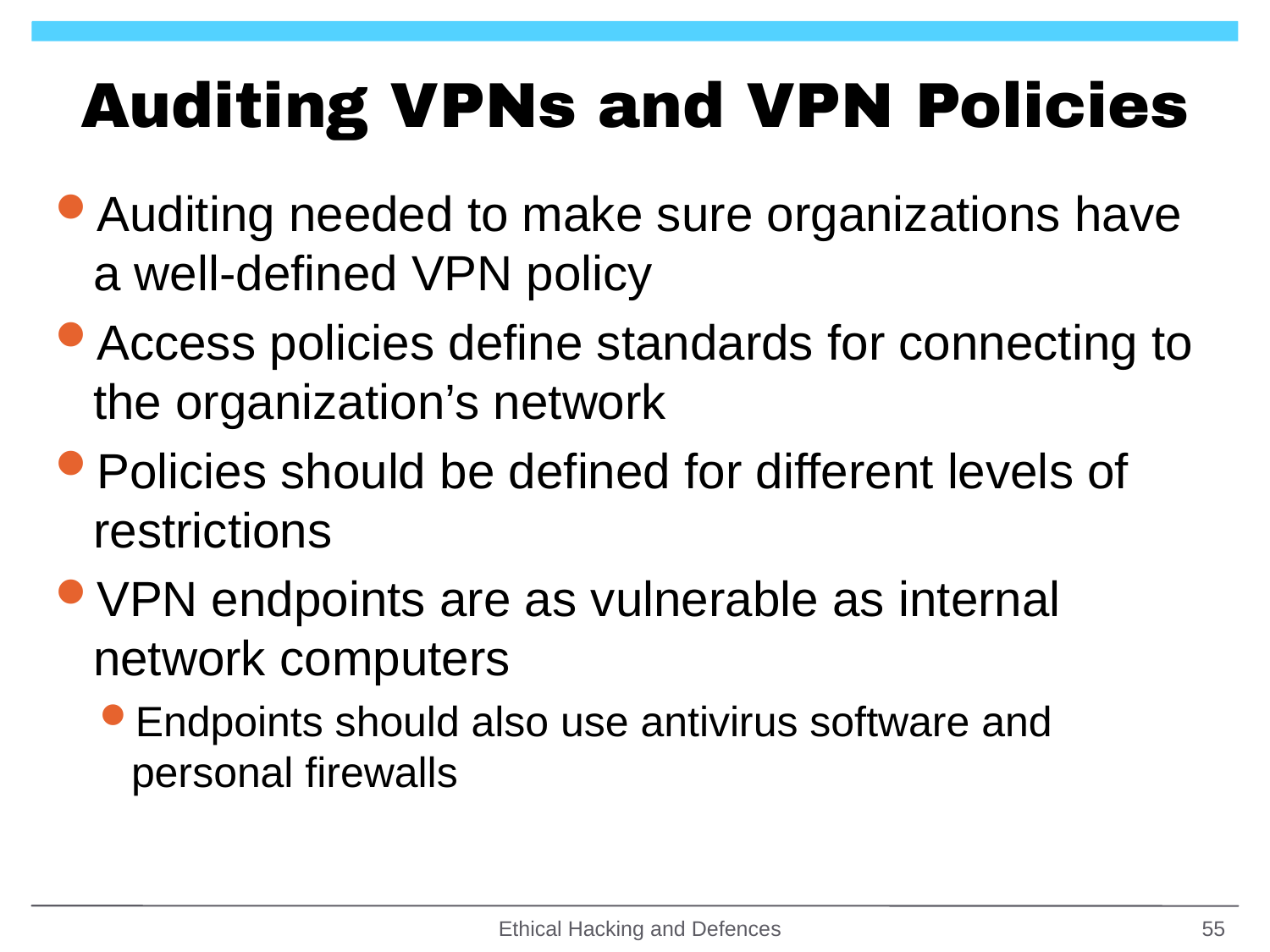

# Auditing VPNs and VPN Policies
Auditing needed to make sure organizations have a well-defined VPN policy
Access policies define standards for connecting to the organization’s network
Policies should be defined for different levels of restrictions
VPN endpoints are as vulnerable as internal network computers
Endpoints should also use antivirus software and personal firewalls

Ethical Hacking and Defences
55